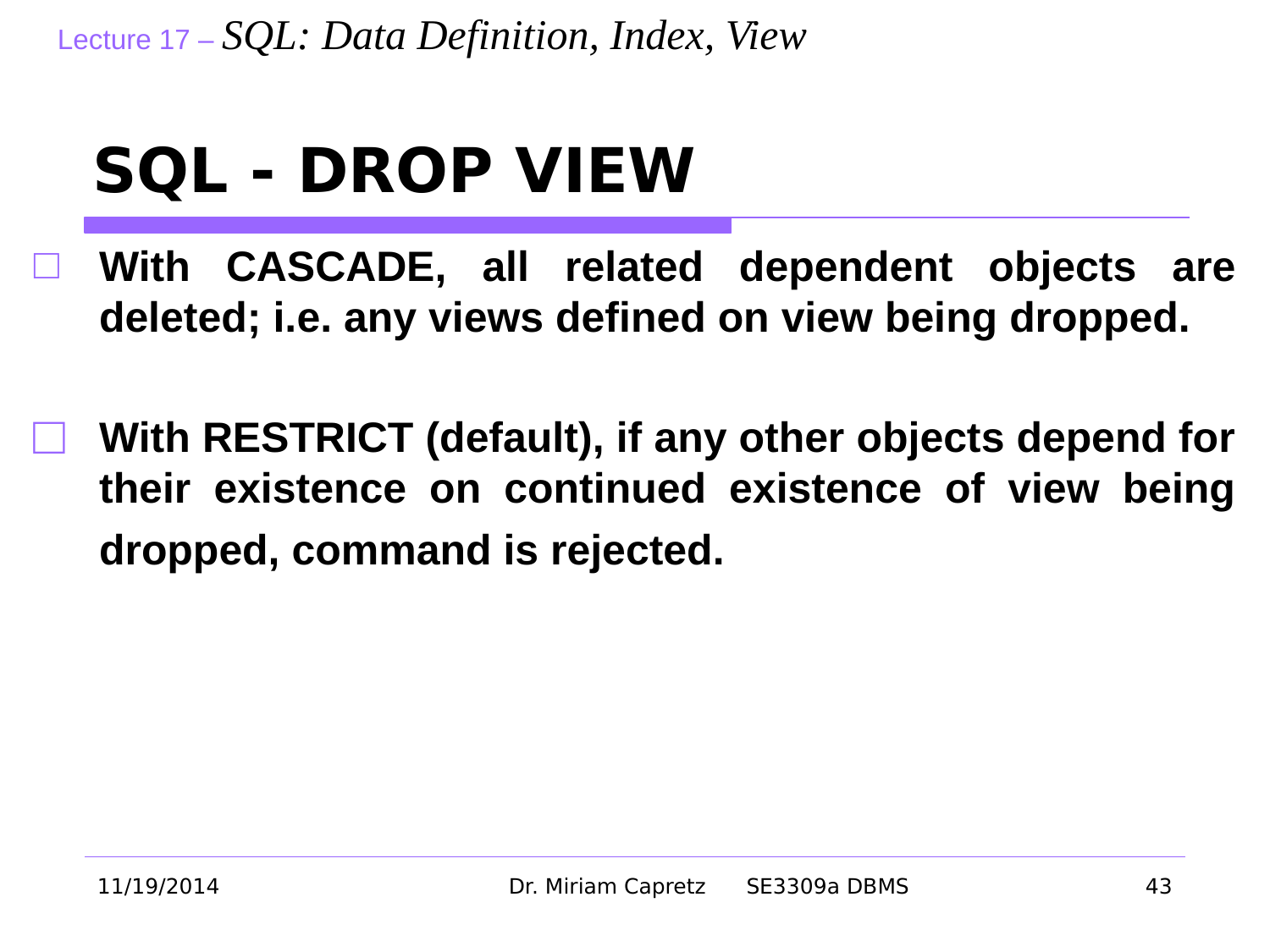

# SQL - DROP VIEW
With CASCADE, all related dependent objects are deleted; i.e. any views defined on view being dropped.

With RESTRICT (default), if any other objects depend for their existence on continued existence of view being dropped, command is rejected.
11/19/2014
Dr. Miriam Capretz      SE3309a DBMS
43